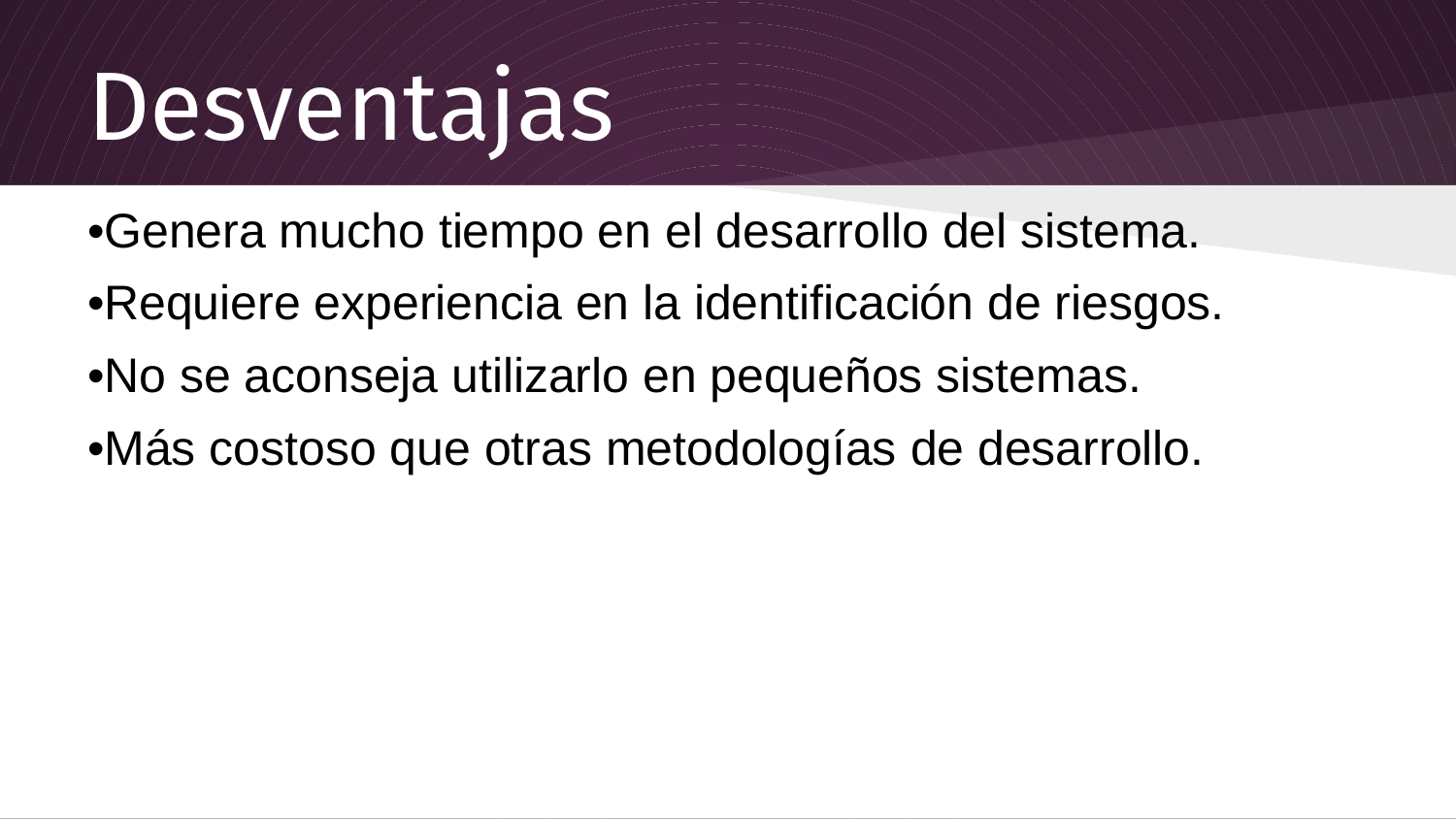

# Desventajas
•Genera mucho tiempo en el desarrollo del sistema.
•Requiere experiencia en la identificación de riesgos.
•No se aconseja utilizarlo en pequeños sistemas.
•Más costoso que otras metodologías de desarrollo.